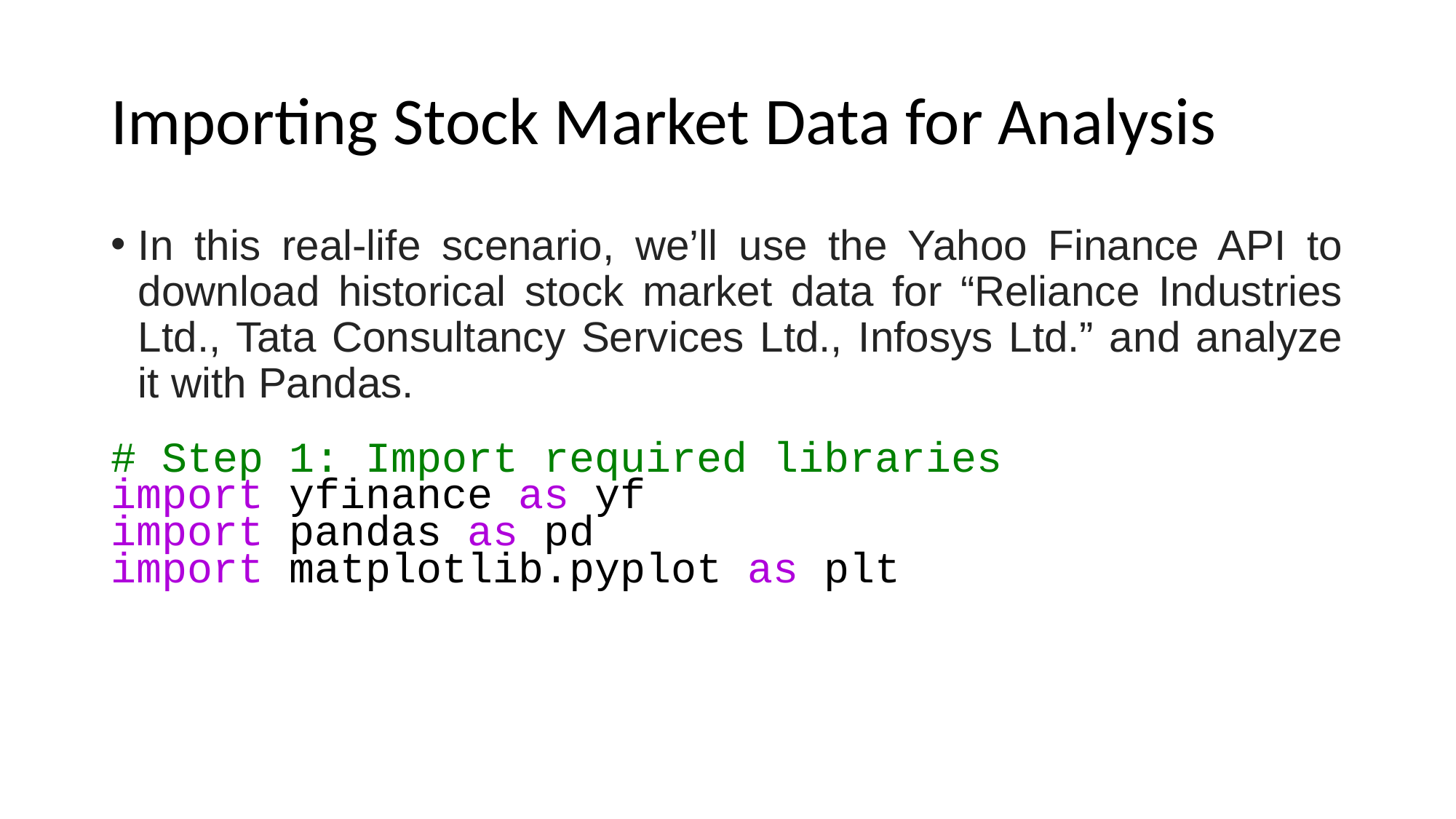

# Importing Stock Market Data for Analysis
In this real-life scenario, we’ll use the Yahoo Finance API to download historical stock market data for “Reliance Industries Ltd., Tata Consultancy Services Ltd., Infosys Ltd.” and analyze it with Pandas.

# Step 1: Import required libraries
import yfinance as yf
import pandas as pd
import matplotlib.pyplot as plt